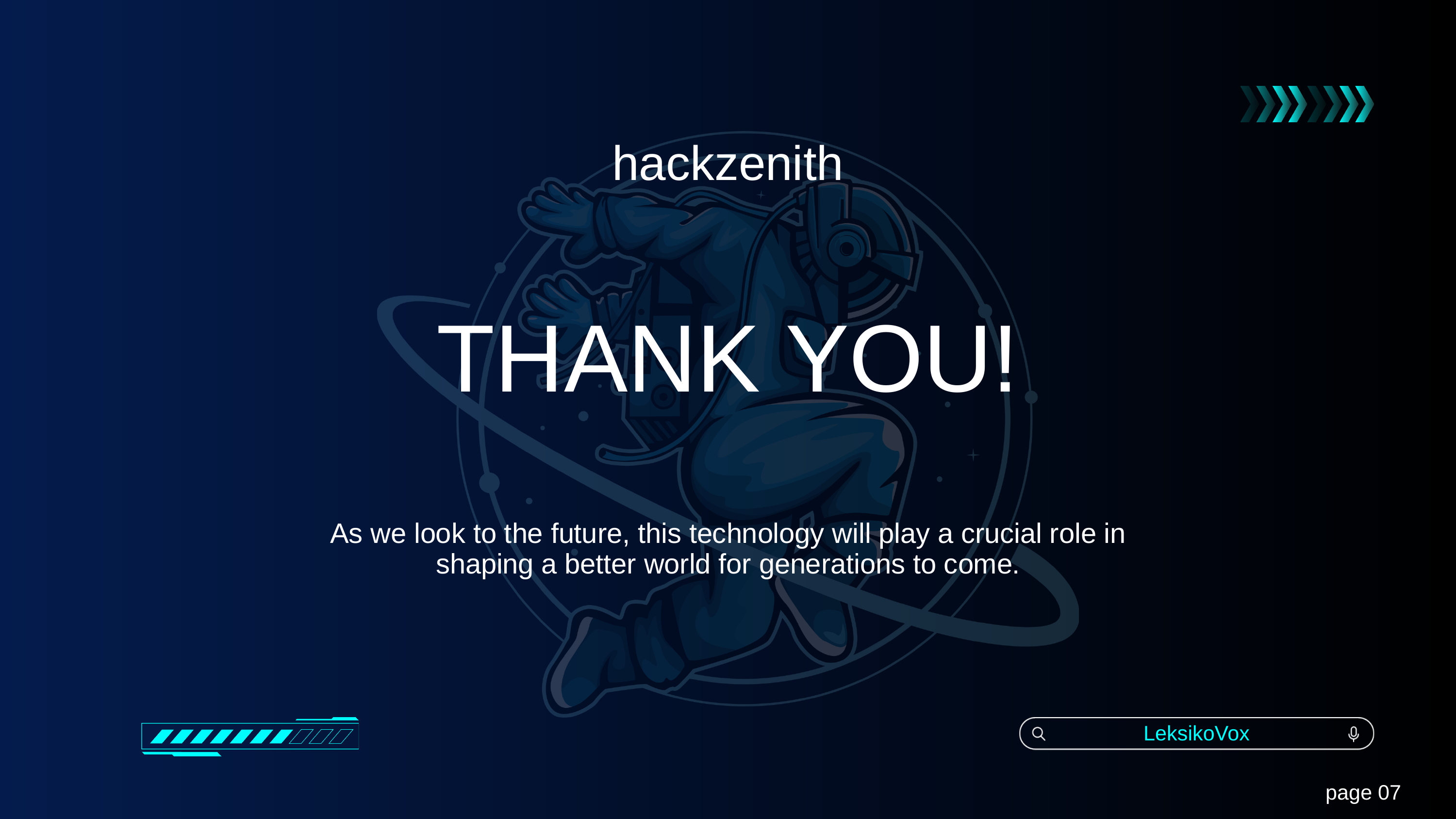

hackzenith

THANK YOU!
As we look to the future, this technology will play a crucial role in shaping a better world for generations to come.

LeksikoVox
page 07